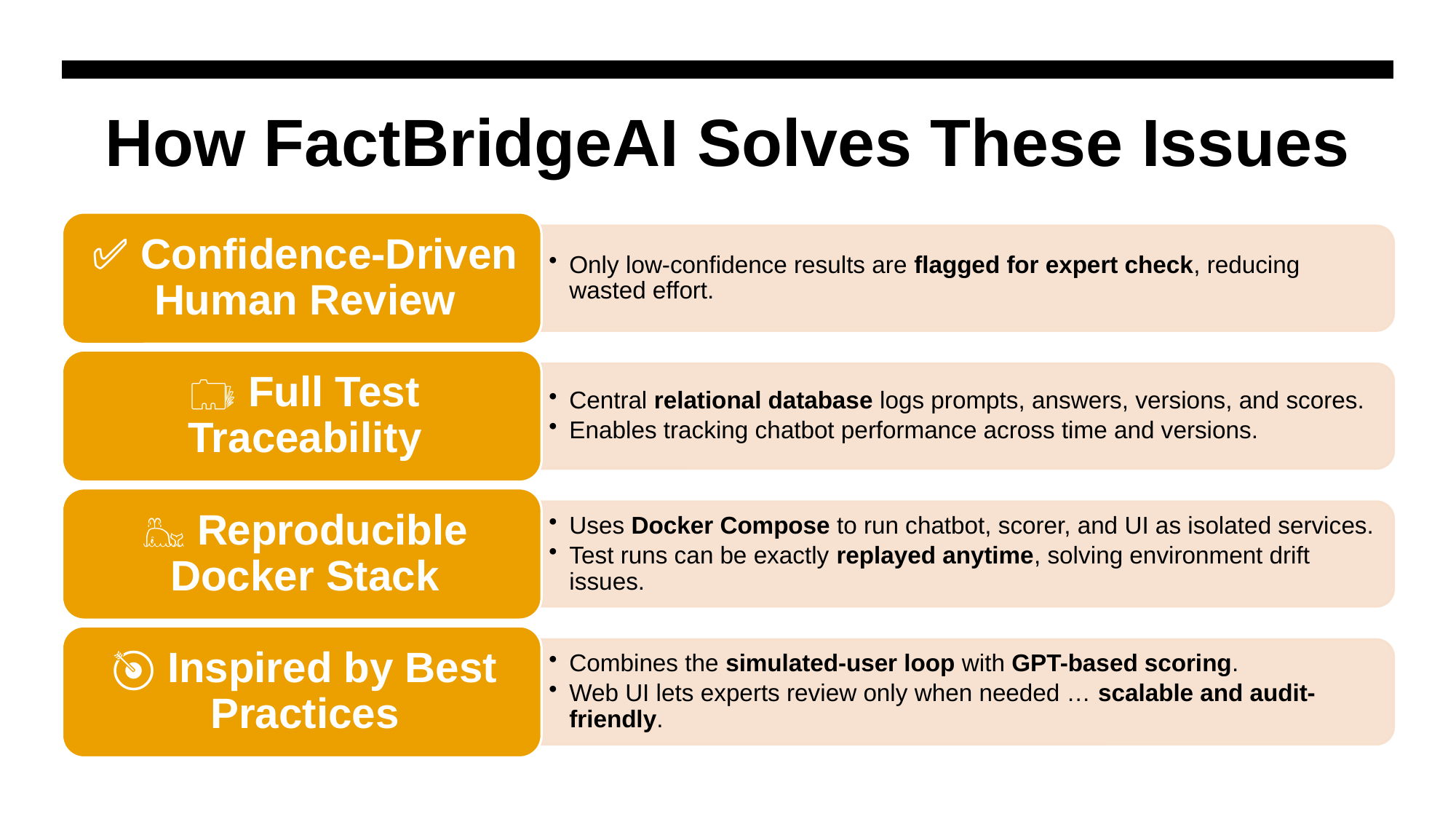

How FactBridgeAI Solves These Issues
Only low-confidence results are flagged for expert check, reducing wasted effort.
✅ Confidence-Driven Human Review
Central relational database logs prompts, answers, versions, and scores.
Enables tracking chatbot performance across time and versions.
🗂️ Full Test Traceability
Uses Docker Compose to run chatbot, scorer, and UI as isolated services.
Test runs can be exactly replayed anytime, solving environment drift issues.
🐳 Reproducible Docker Stack
Combines the simulated-user loop with GPT-based scoring.
Web UI lets experts review only when needed … scalable and audit-friendly.
🎯 Inspired by Best Practices